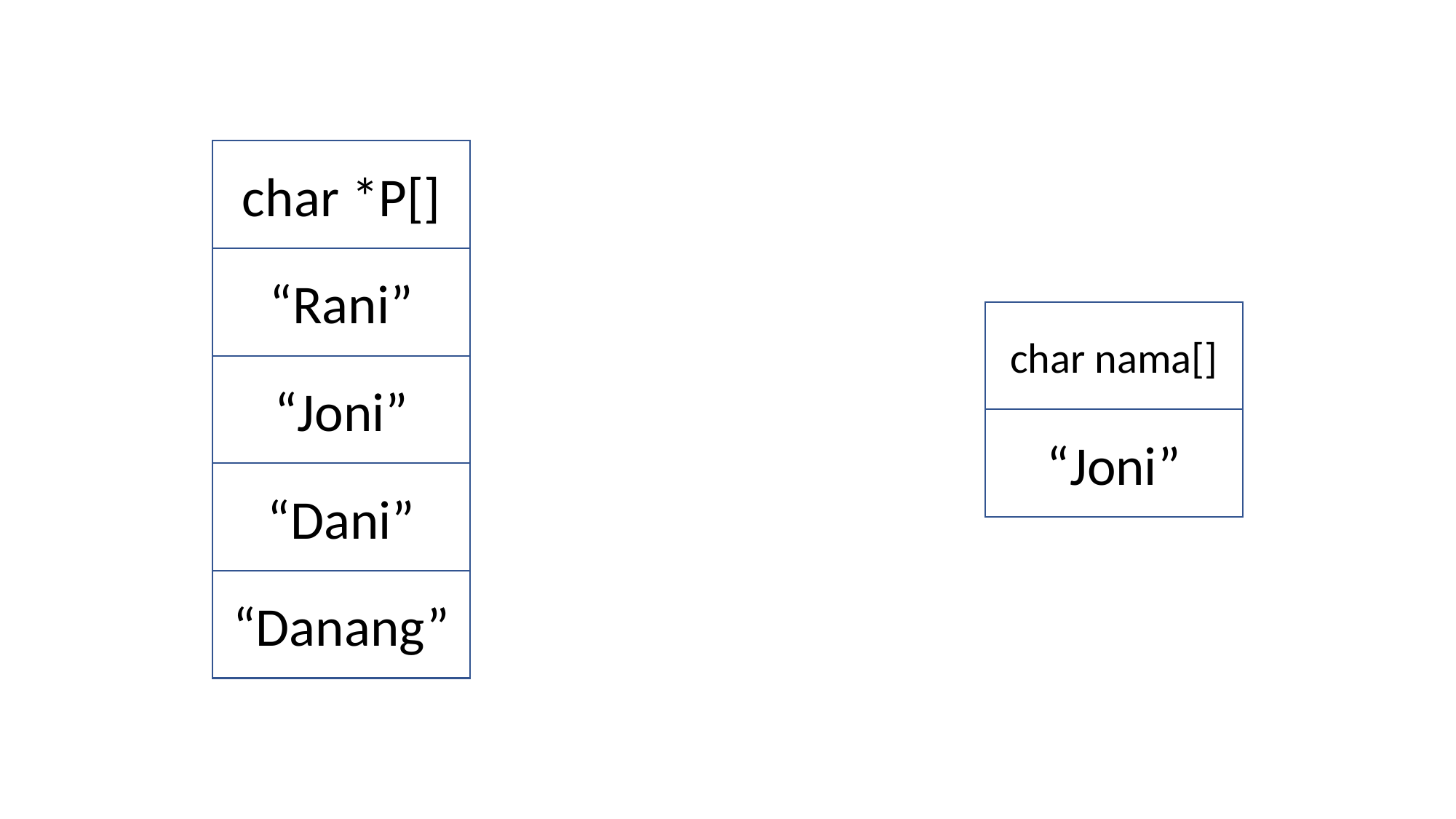

char *P[]
“Rani”
“Joni”
“Dani”
“Danang”
char nama[]
“Joni”